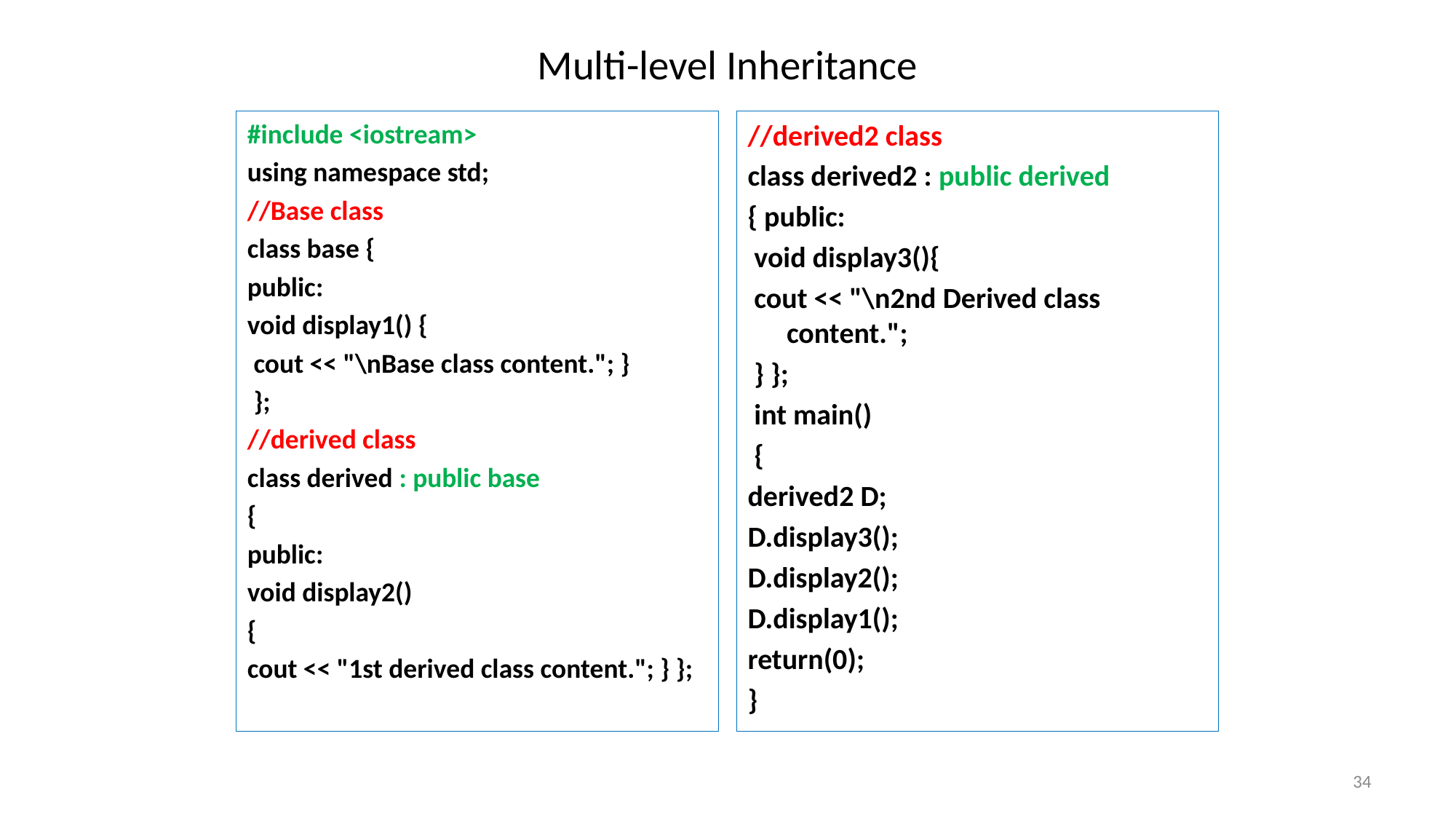

# Multi-level Inheritance
#include <iostream>
using namespace std;
//Base class
class base {
public:
void display1() {
 cout << "\nBase class content."; }
 };
//derived class
class derived : public base
{
public:
void display2()
{
cout << "1st derived class content."; } };

//derived2 class
class derived2 : public derived
{ public:
 void display3(){
 cout << "\n2nd Derived class content.";
 } };
 int main()
 {
derived2 D;
D.display3();
D.display2();
D.display1();
return(0);
}

34